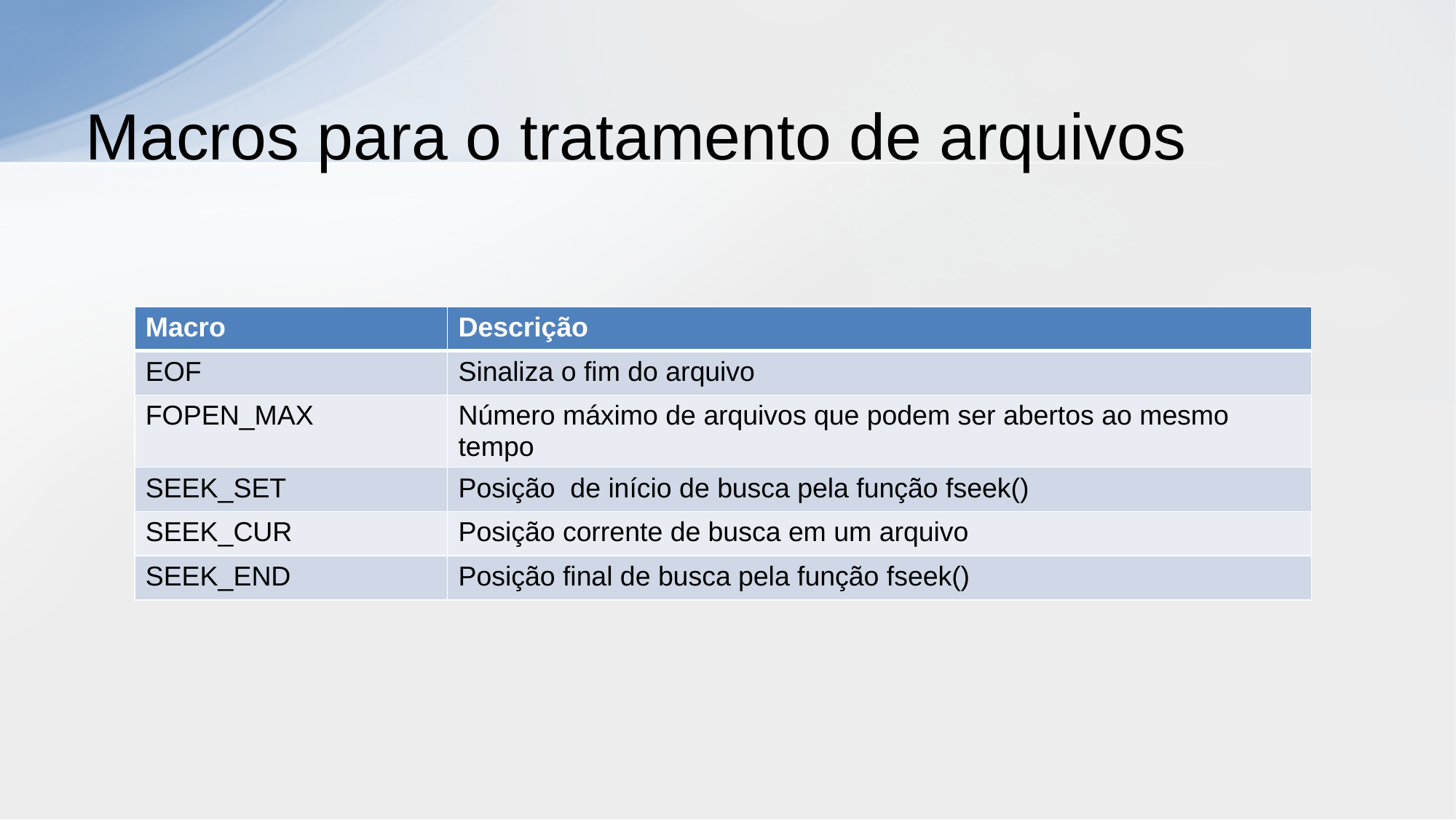

# Macros para o tratamento de arquivos
| Macro | Descrição |
| --- | --- |
| EOF | Sinaliza o fim do arquivo |
| FOPEN\_MAX | Número máximo de arquivos que podem ser abertos ao mesmo tempo |
| SEEK\_SET | Posição de início de busca pela função fseek() |
| SEEK\_CUR | Posição corrente de busca em um arquivo |
| SEEK\_END | Posição final de busca pela função fseek() |